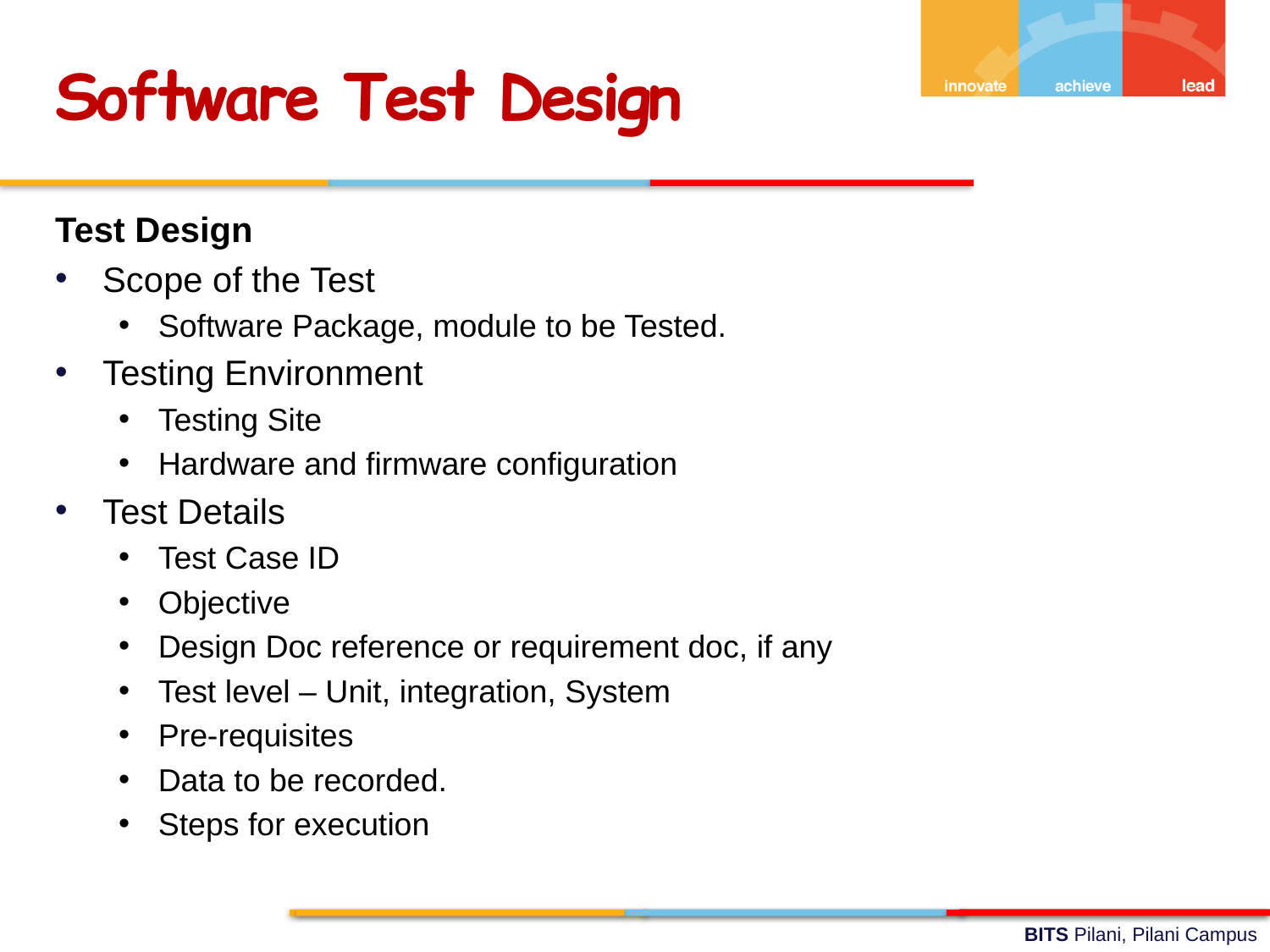

Software Test Design
Test Design
Scope of the Test
Software Package, module to be Tested.
Testing Environment
Testing Site
Hardware and firmware configuration
Test Details
Test Case ID
Objective
Design Doc reference or requirement doc, if any
Test level – Unit, integration, System
Pre-requisites
Data to be recorded.
Steps for execution